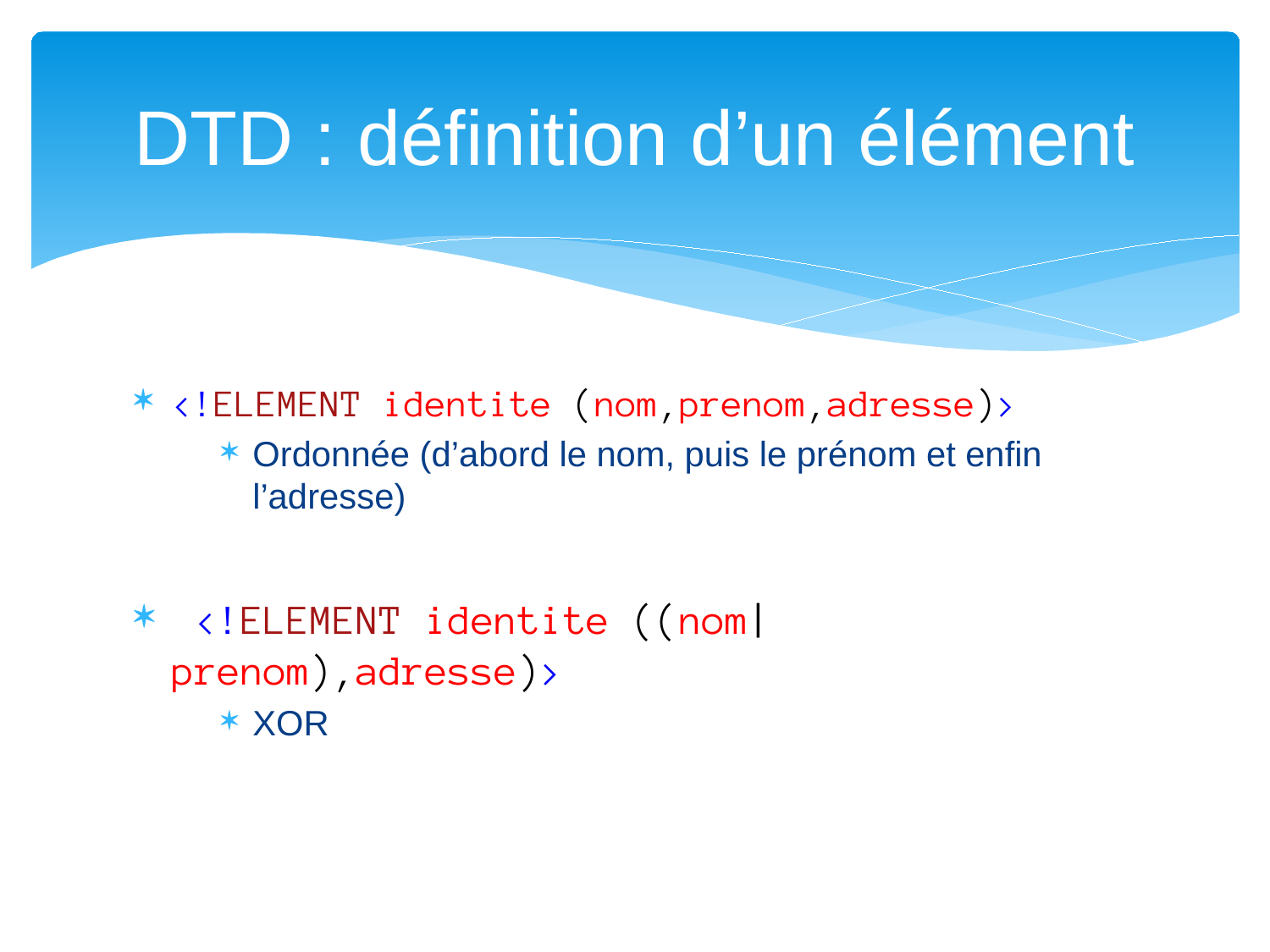

# DTD : définition d’un élément
<!ELEMENT identite (nom,prenom,adresse)>
Ordonnée (d’abord le nom, puis le prénom et enfin l’adresse)

 <!ELEMENT identite ((nom|prenom),adresse)>
XOR